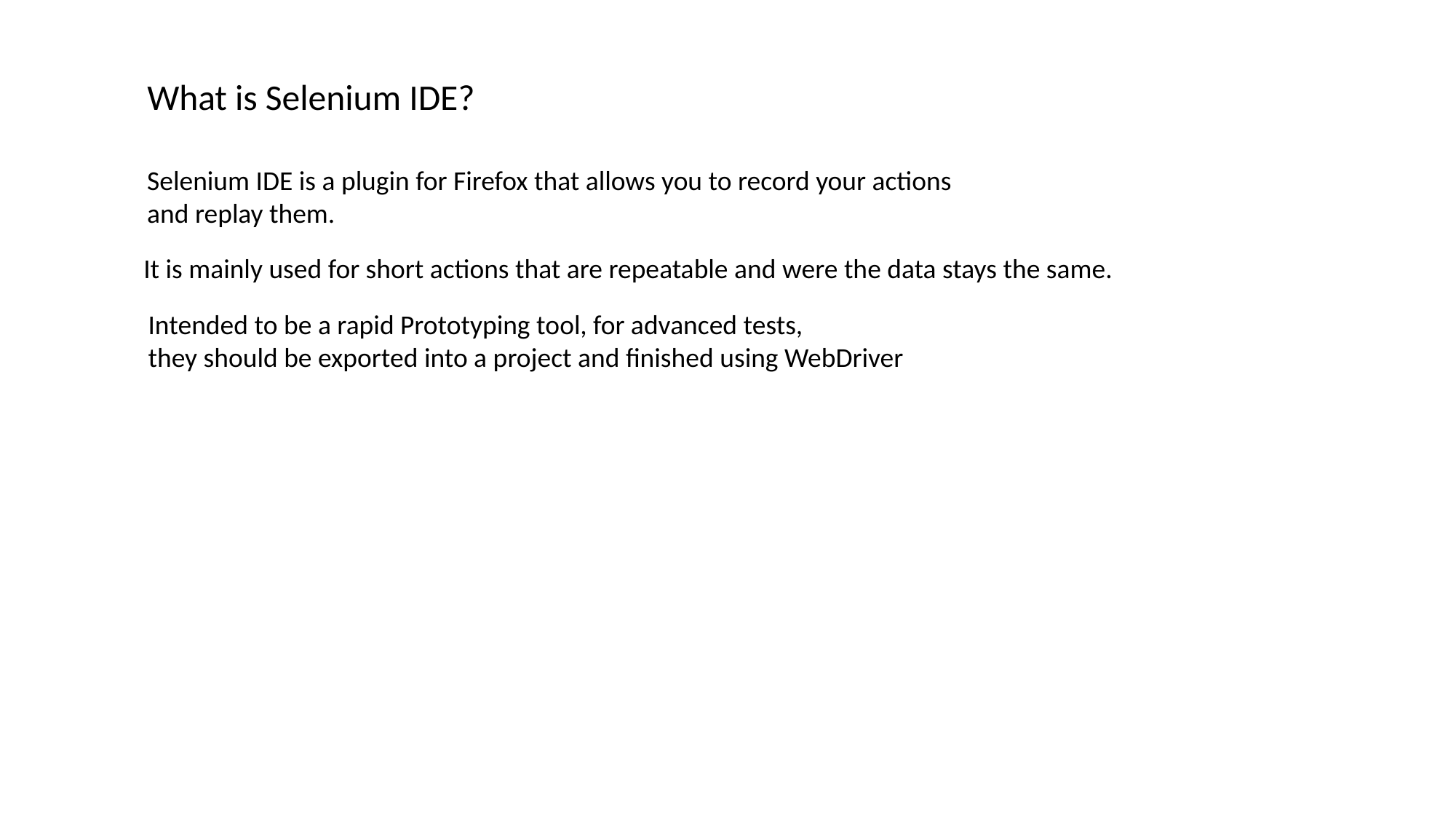

# What is Selenium IDE?
Selenium IDE is a plugin for Firefox that allows you to record your actions and replay them.
It is mainly used for short actions that are repeatable and were the data stays the same.
Intended to be a rapid Prototyping tool, for advanced tests,
they should be exported into a project and finished using WebDriver